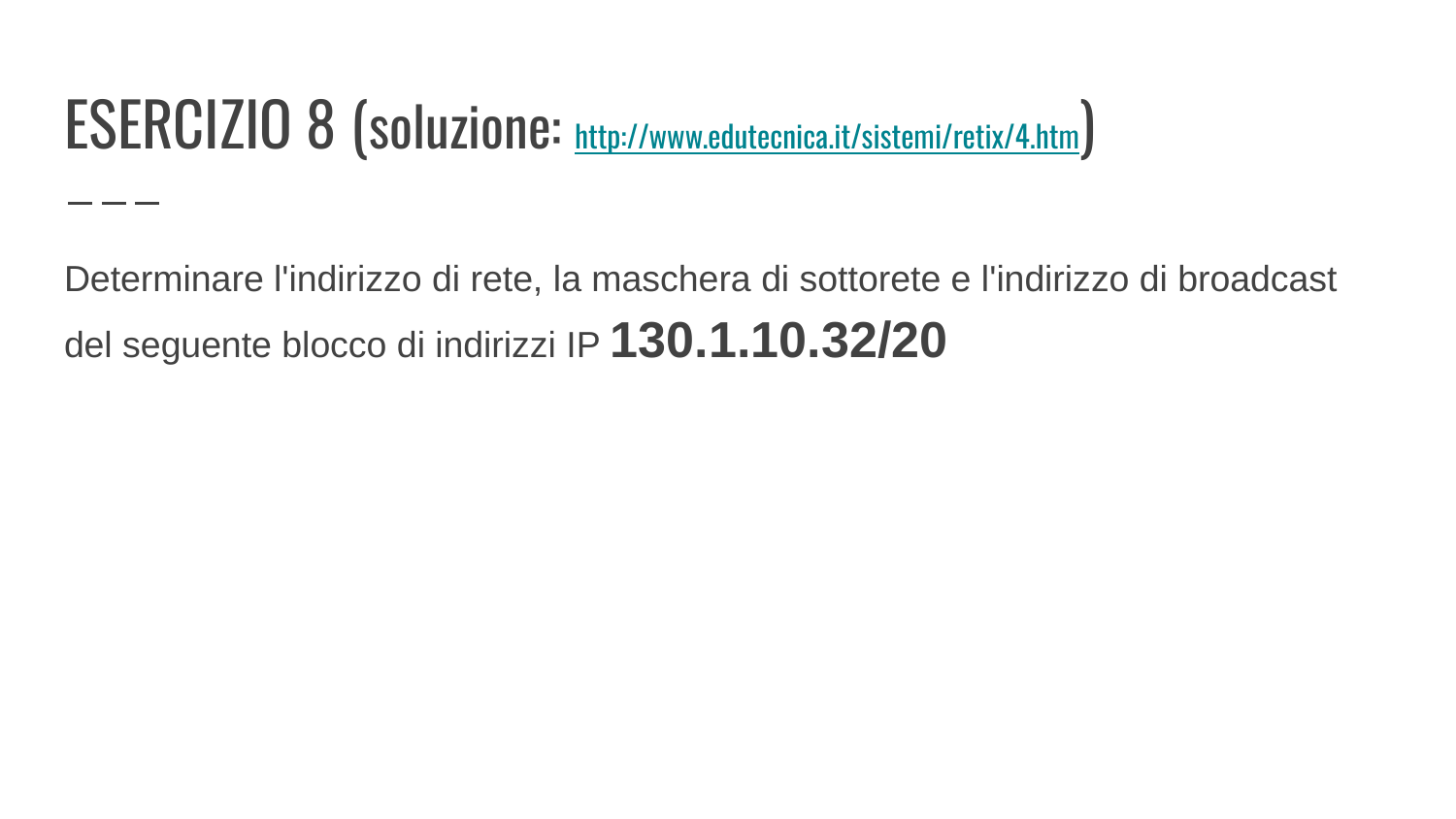

# ESERCIZIO 8 (soluzione: http://www.edutecnica.it/sistemi/retix/4.htm)
Determinare l'indirizzo di rete, la maschera di sottorete e l'indirizzo di broadcast del seguente blocco di indirizzi IP 130.1.10.32/20